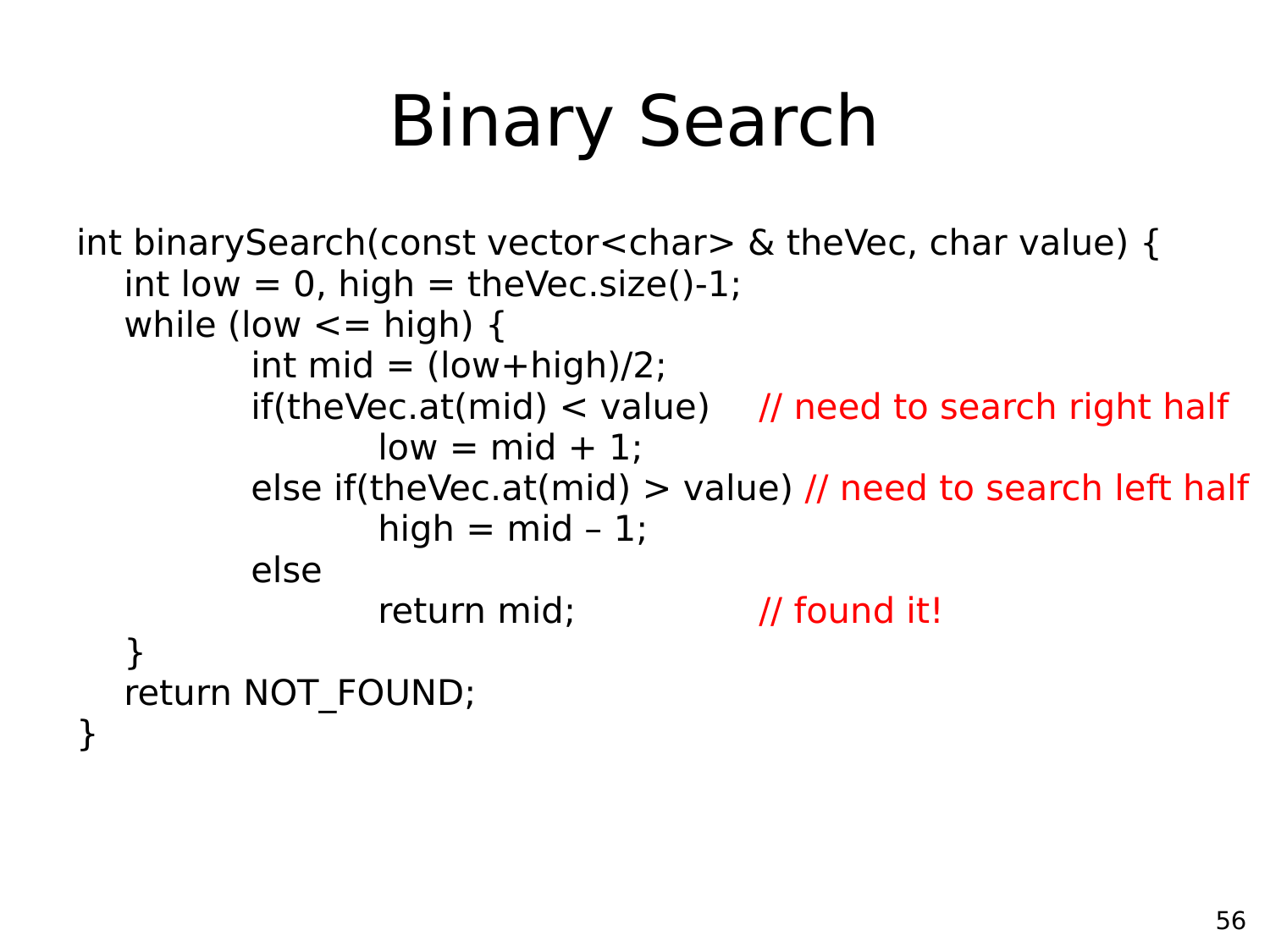

# Binary Search
int binarySearch(const vector<char> & theVec, char value) {
	int low = 0, high = theVec.size()-1;
	while (low <= high) {
		int mid = (low+high)/2;
		if(theVec.at(mid) < value)	// need to search right half
			low = mid + 1;
		else if(theVec.at(mid) > value) // need to search left half
			high = mid – 1;
		else
			return mid;		// found it!
	}
	return NOT_FOUND;
}